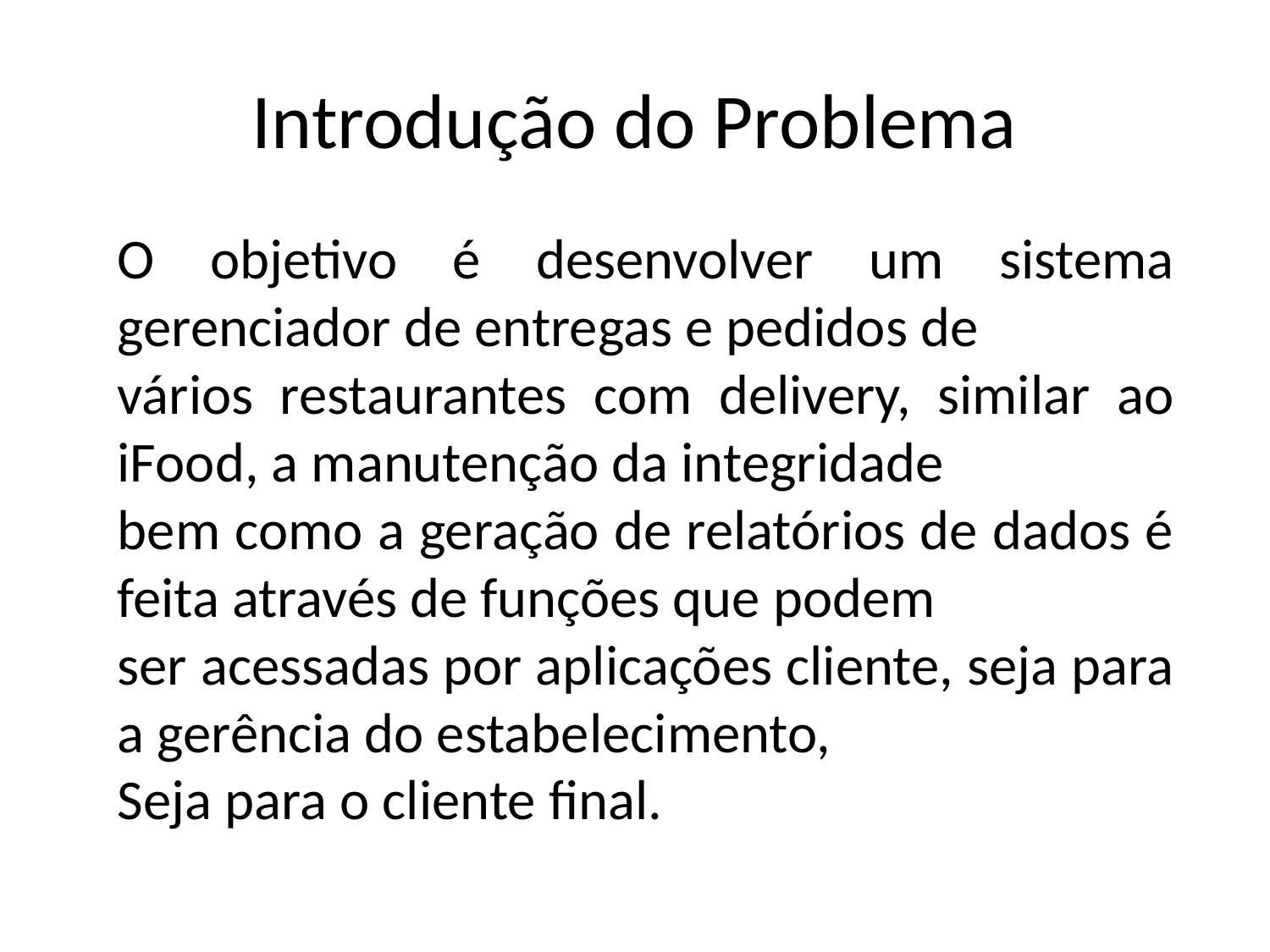

# Introdução do Problema
O objetivo é desenvolver um sistema gerenciador de entregas e pedidos de
vários restaurantes com delivery, similar ao iFood, a manutenção da integridade
bem como a geração de relatórios de dados é feita através de funções que podem
ser acessadas por aplicações cliente, seja para a gerência do estabelecimento,
Seja para o cliente final.